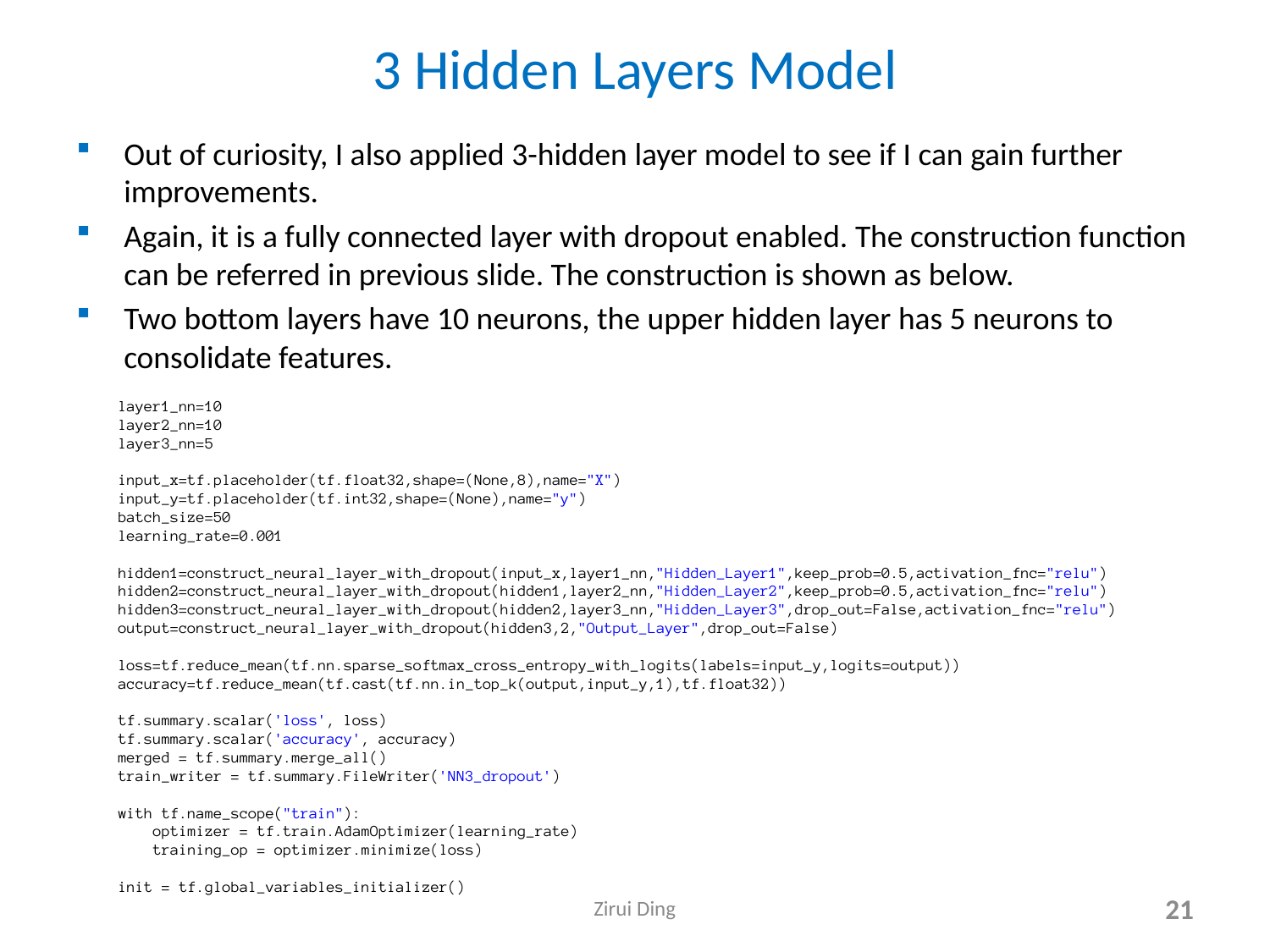

# 3 Hidden Layers Model
Out of curiosity, I also applied 3-hidden layer model to see if I can gain further improvements.
Again, it is a fully connected layer with dropout enabled. The construction function can be referred in previous slide. The construction is shown as below.
Two bottom layers have 10 neurons, the upper hidden layer has 5 neurons to consolidate features.

layer1_nn=10
layer2_nn=10
layer3_nn=5

input_x=tf.placeholder(tf.float32,shape=(None,8),name="X")
input_y=tf.placeholder(tf.int32,shape=(None),name="y")
batch_size=50
learning_rate=0.001

hidden1=construct_neural_layer_with_dropout(input_x,layer1_nn,"Hidden_Layer1",keep_prob=0.5,activation_fnc="relu")
hidden2=construct_neural_layer_with_dropout(hidden1,layer2_nn,"Hidden_Layer2",keep_prob=0.5,activation_fnc="relu")
hidden3=construct_neural_layer_with_dropout(hidden2,layer3_nn,"Hidden_Layer3",drop_out=False,activation_fnc="relu")
output=construct_neural_layer_with_dropout(hidden3,2,"Output_Layer",drop_out=False)

loss=tf.reduce_mean(tf.nn.sparse_softmax_cross_entropy_with_logits(labels=input_y,logits=output))
accuracy=tf.reduce_mean(tf.cast(tf.nn.in_top_k(output,input_y,1),tf.float32))

tf.summary.scalar('loss', loss)
tf.summary.scalar('accuracy', accuracy)
merged = tf.summary.merge_all()
train_writer = tf.summary.FileWriter('NN3_dropout')

with tf.name_scope("train"):
    optimizer = tf.train.AdamOptimizer(learning_rate)
    training_op = optimizer.minimize(loss)

init = tf.global_variables_initializer()
Zirui Ding
21